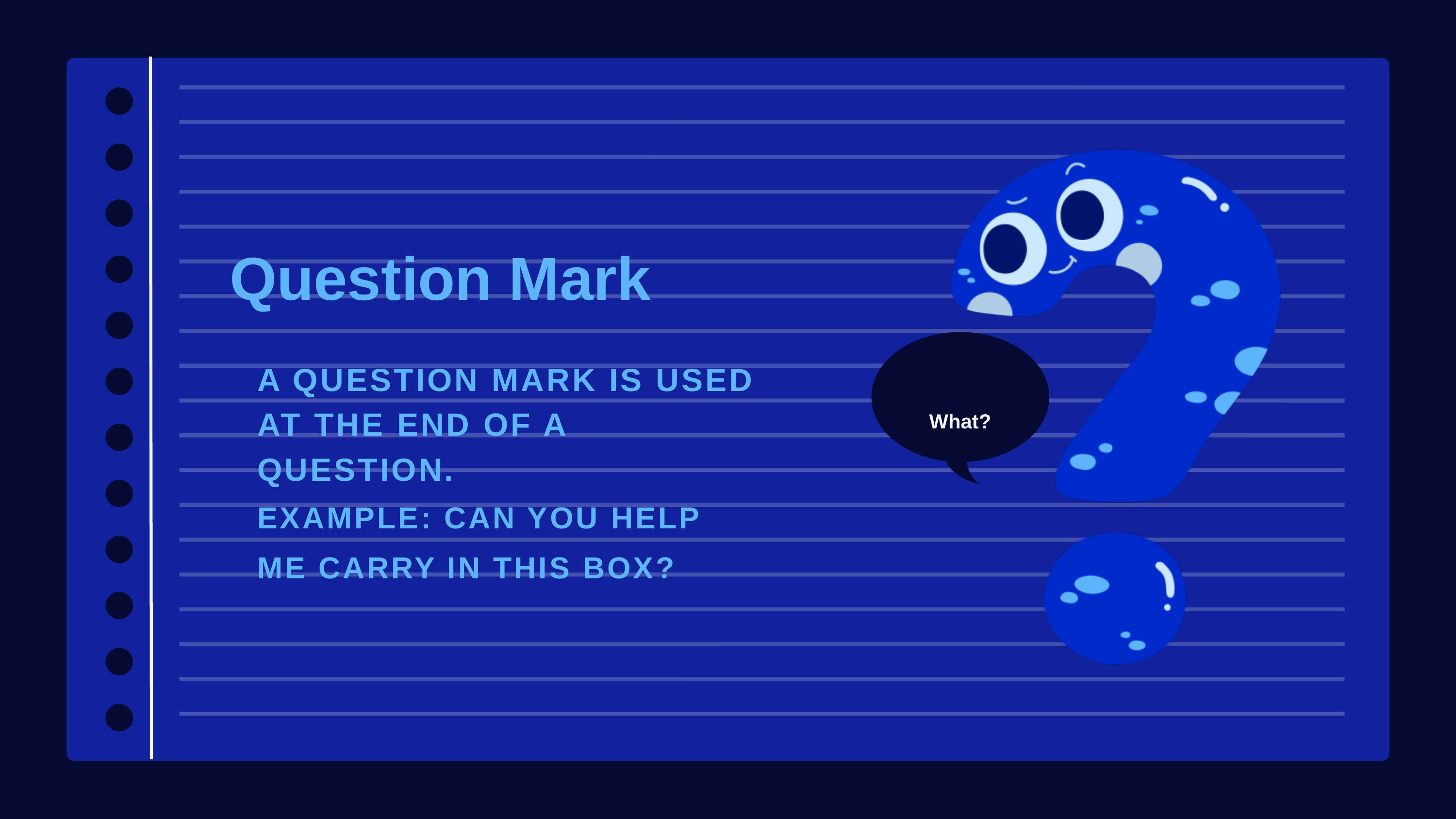

Question Mark

A QUESTION MARK IS USED AT THE END OF A QUESTION.
What?

EXAMPLE: CAN YOU HELP ME CARRY IN THIS BOX?